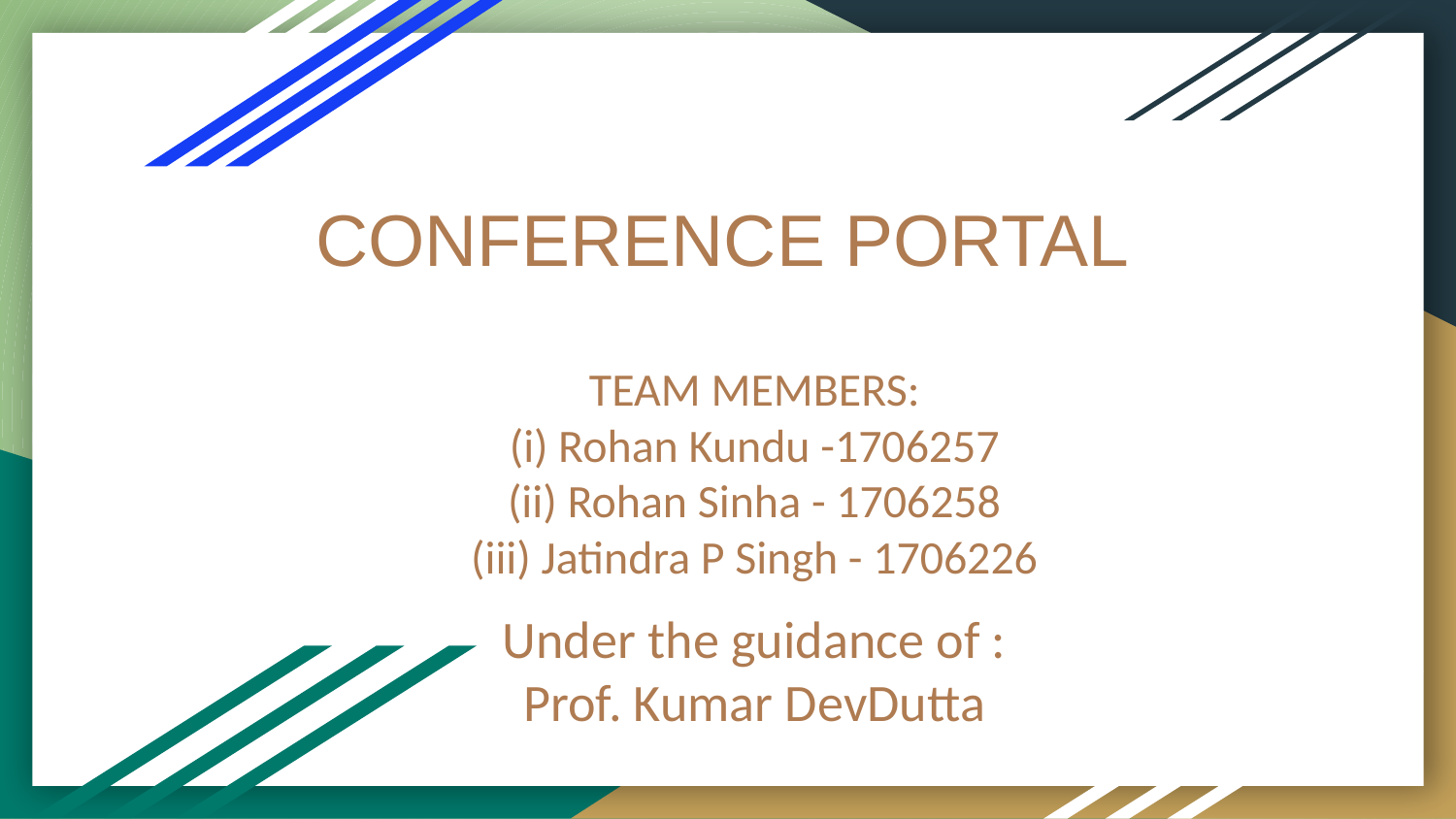

# CONFERENCE PORTAL
TEAM MEMBERS:
(i) Rohan Kundu -1706257
(ii) Rohan Sinha - 1706258
(iii) Jatindra P Singh - 1706226
Under the guidance of :
Prof. Kumar DevDutta